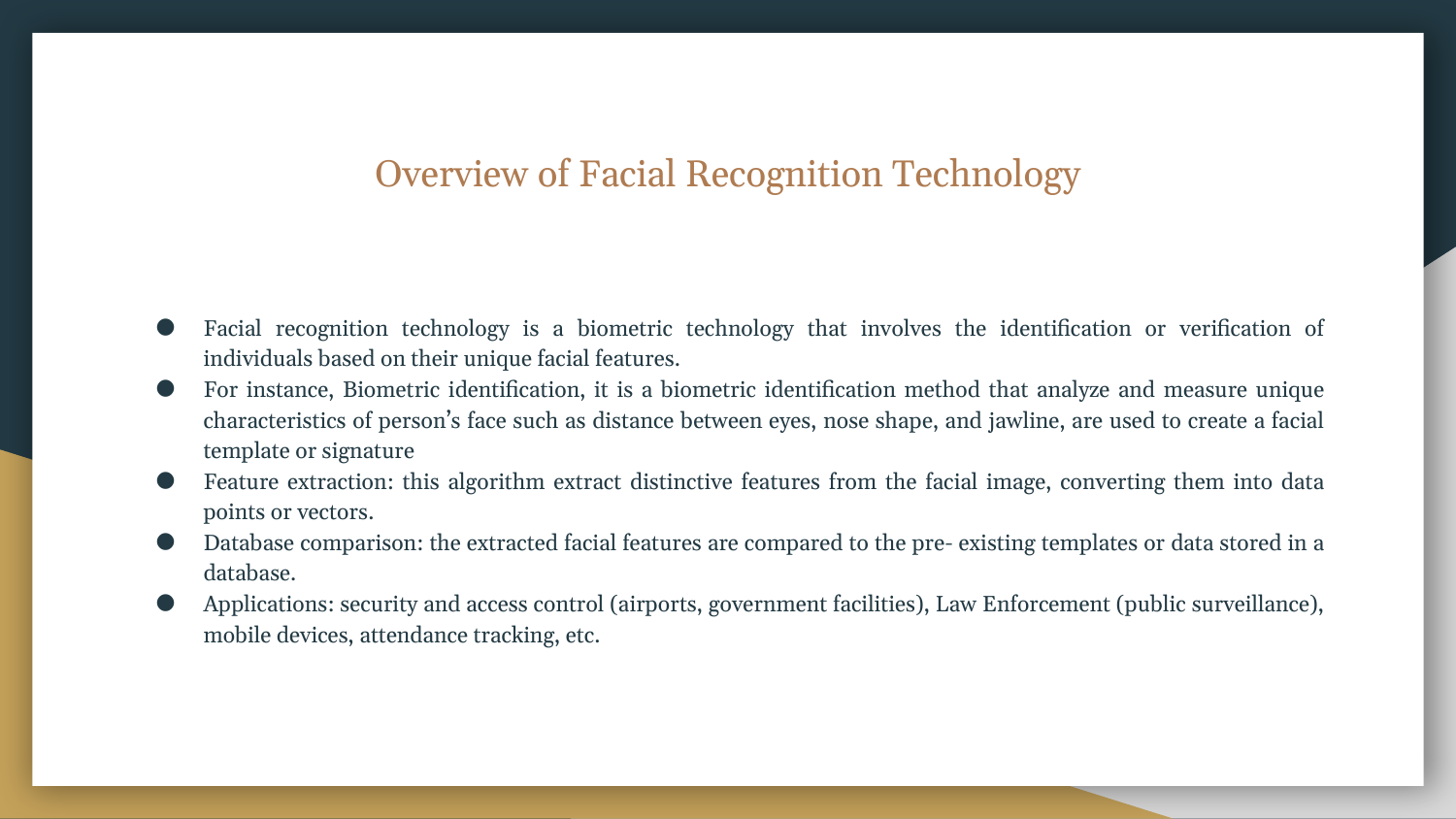

# Overview of Facial Recognition Technology
Facial recognition technology is a biometric technology that involves the identification or verification of individuals based on their unique facial features.
For instance, Biometric identification, it is a biometric identification method that analyze and measure unique characteristics of person’s face such as distance between eyes, nose shape, and jawline, are used to create a facial template or signature
Feature extraction: this algorithm extract distinctive features from the facial image, converting them into data points or vectors.
Database comparison: the extracted facial features are compared to the pre- existing templates or data stored in a database.
Applications: security and access control (airports, government facilities), Law Enforcement (public surveillance), mobile devices, attendance tracking, etc.